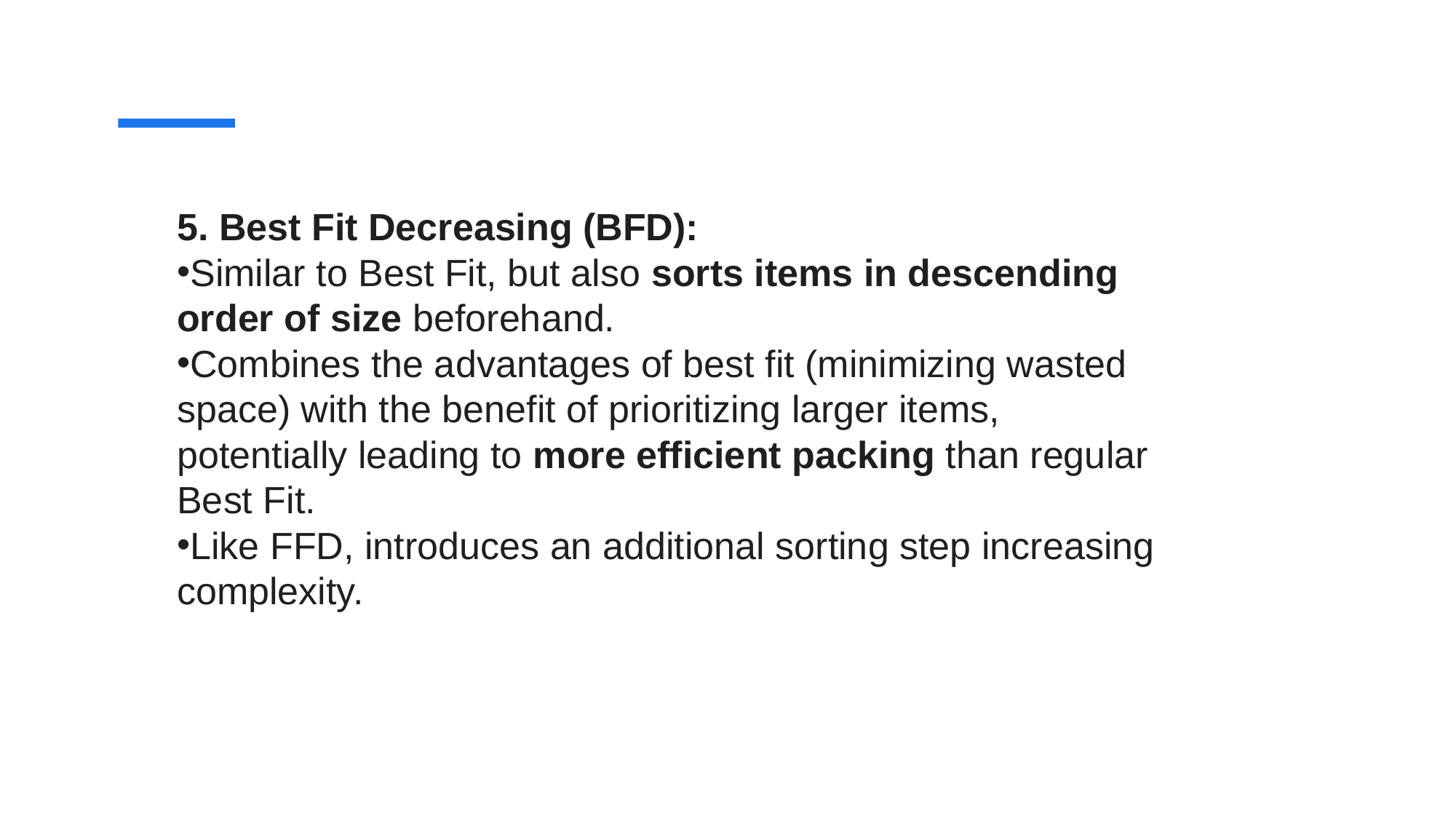

5. Best Fit Decreasing (BFD):
Similar to Best Fit, but also sorts items in descending order of size beforehand.
Combines the advantages of best fit (minimizing wasted space) with the benefit of prioritizing larger items, potentially leading to more efficient packing than regular Best Fit.
Like FFD, introduces an additional sorting step increasing complexity.